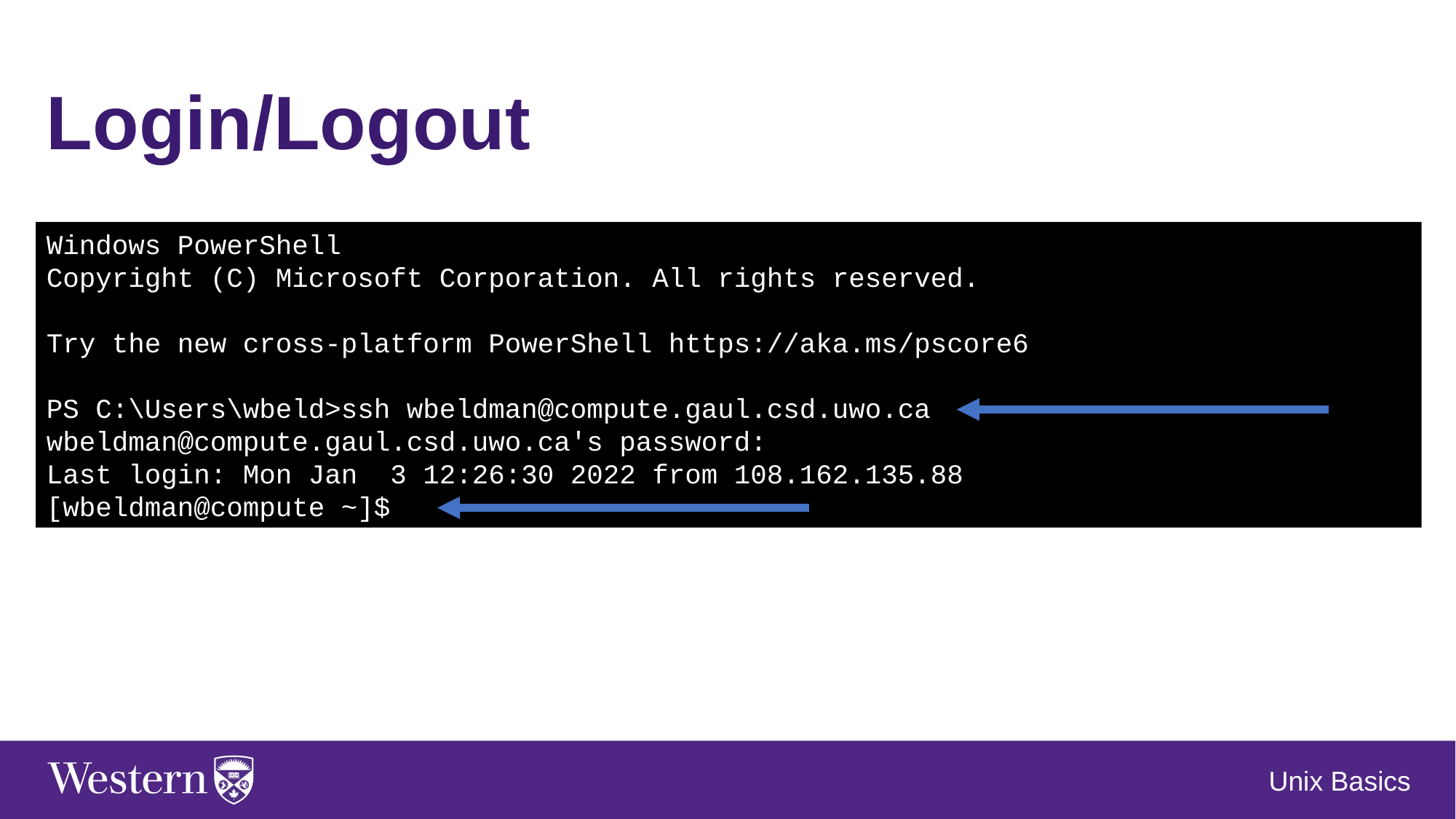

Login/Logout
Windows PowerShell
Copyright (C) Microsoft Corporation. All rights reserved.

Try the new cross-platform PowerShell https://aka.ms/pscore6

PS C:\Users\wbeld>ssh wbeldman@compute.gaul.csd.uwo.ca
wbeldman@compute.gaul.csd.uwo.ca's password:
Last login: Mon Jan  3 12:26:30 2022 from 108.162.135.88
[wbeldman@compute ~]$
Unix Basics